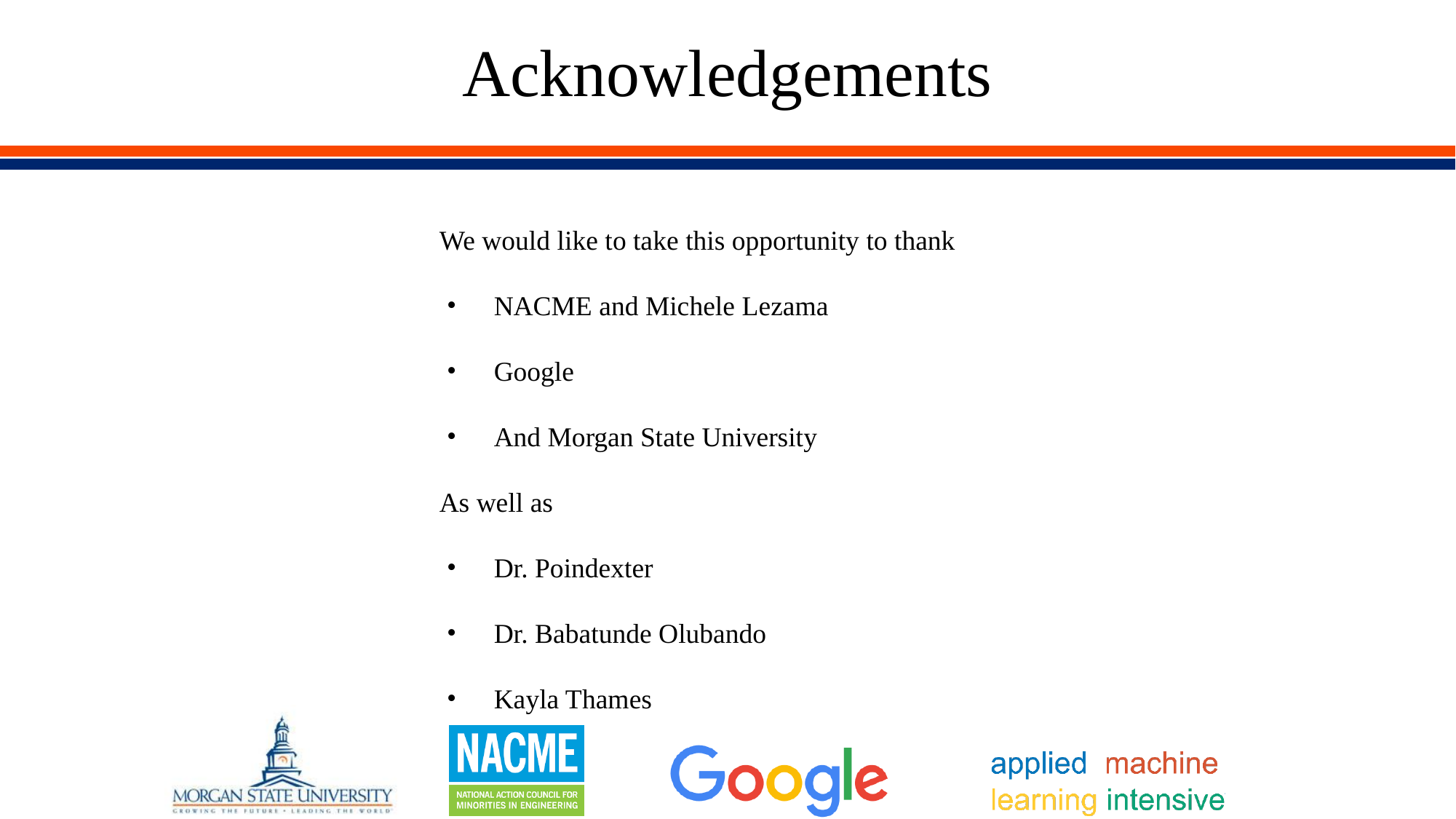

# Acknowledgements
We would like to take this opportunity to thank
NACME and Michele Lezama
Google
And Morgan State University
As well as
Dr. Poindexter
Dr. Babatunde Olubando
Kayla Thames